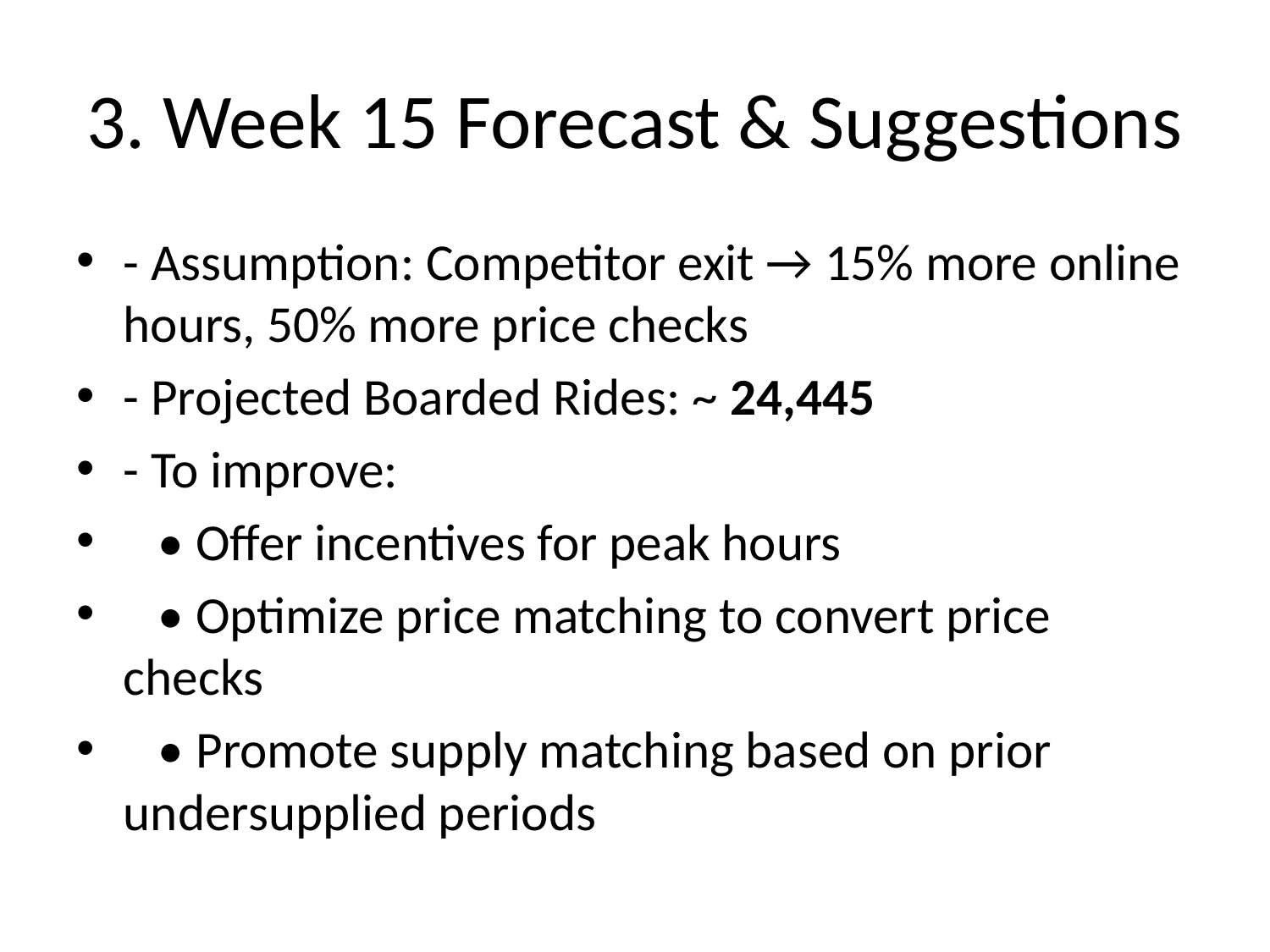

# 3. Week 15 Forecast & Suggestions
- Assumption: Competitor exit → 15% more online hours, 50% more price checks
- Projected Boarded Rides: ~ 24,445
- To improve:
   • Offer incentives for peak hours
   • Optimize price matching to convert price checks
   • Promote supply matching based on prior undersupplied periods